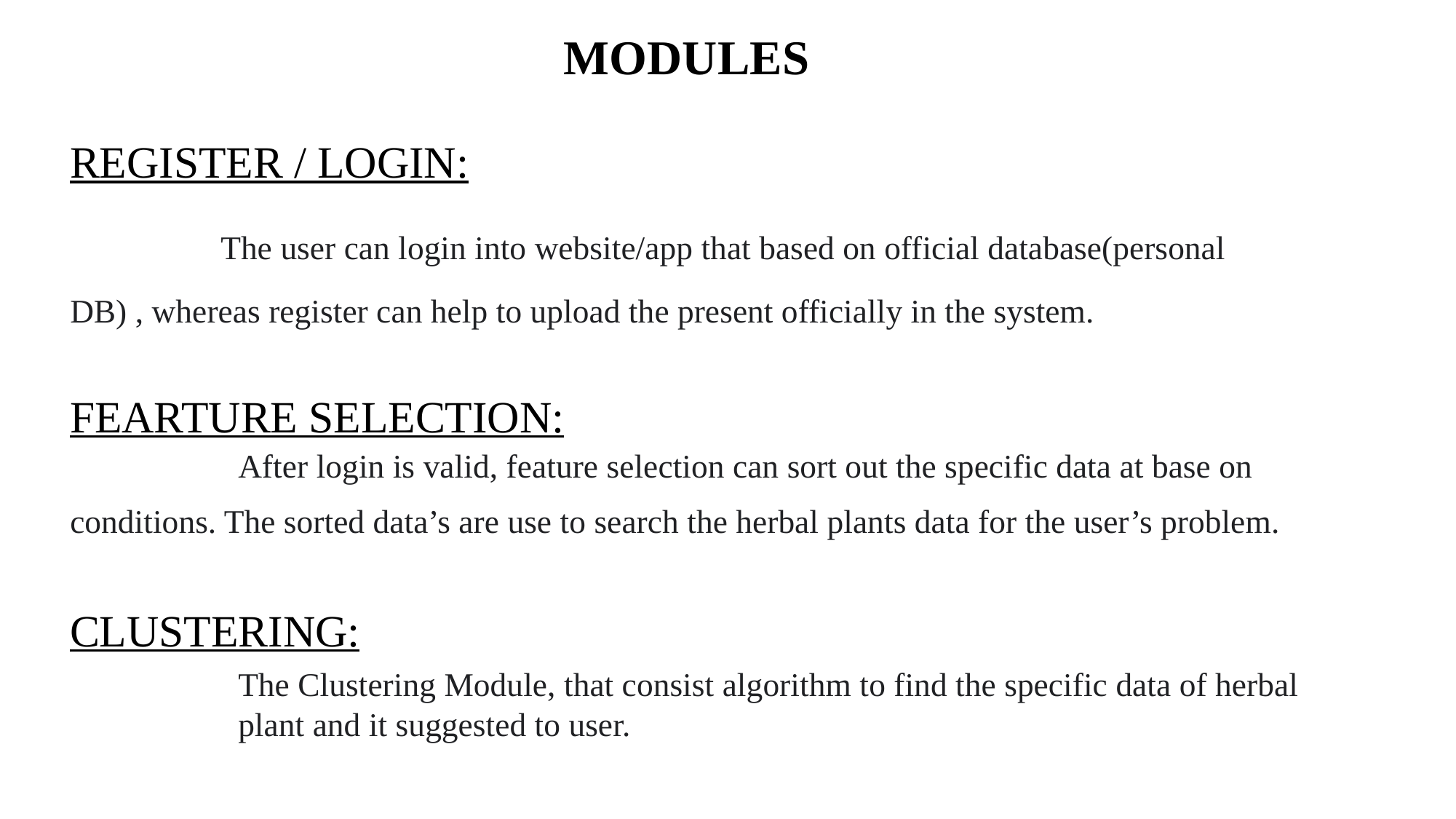

# MODULES
REGISTER / LOGIN:
                  The user can login into website/app that based on official database(personal DB) , whereas register can help to upload the present officially in the system.

FEARTURE SELECTION:
After login is valid, feature selection can sort out the specific data at base on
conditions. The sorted data’s are use to search the herbal plants data for the user’s problem.

CLUSTERING:
The Clustering Module, that consist algorithm to find the specific data of herbal plant and it suggested to user.